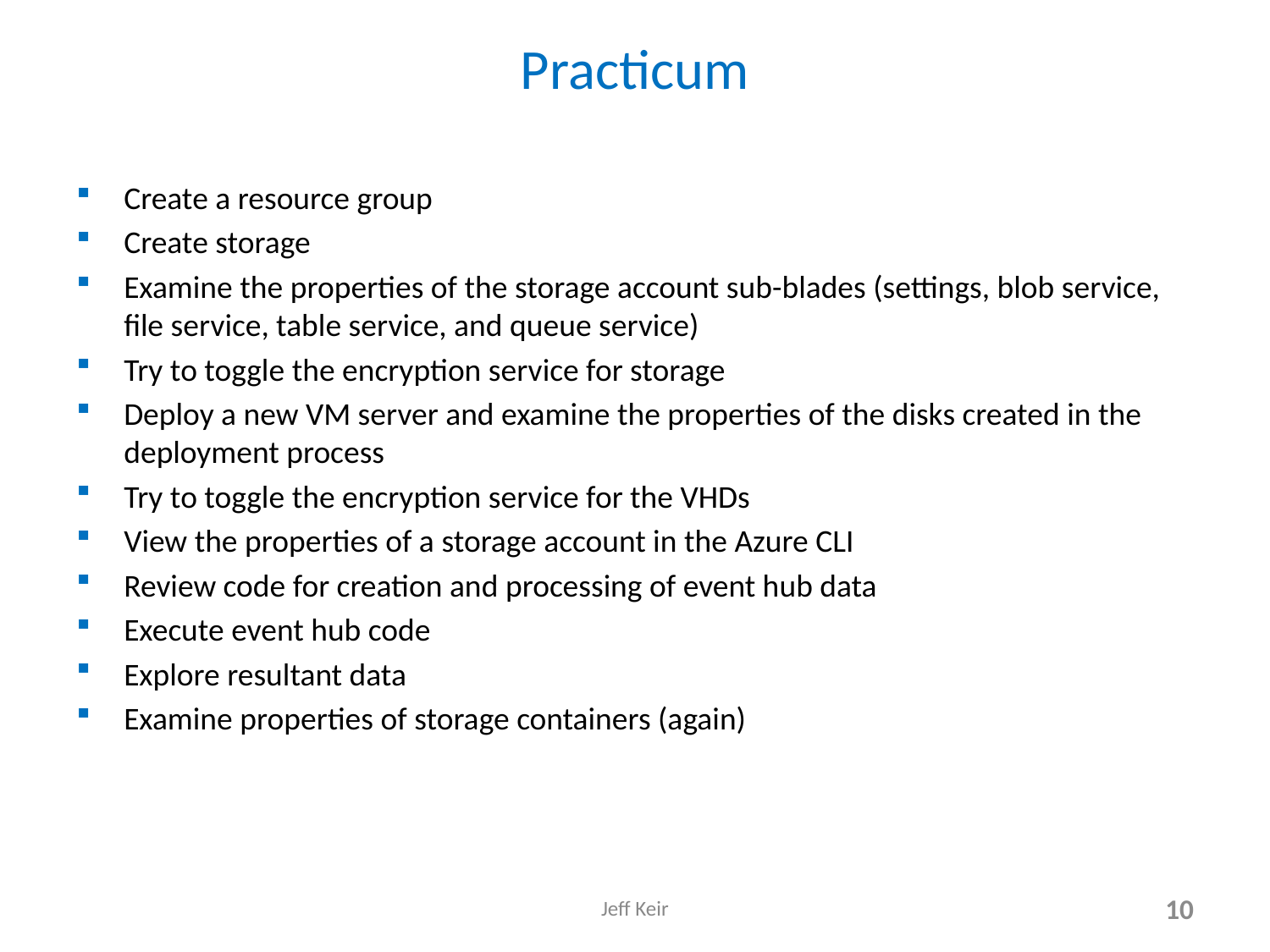

# Practicum

Create a resource group
Create storage
Examine the properties of the storage account sub-blades (settings, blob service, file service, table service, and queue service)
Try to toggle the encryption service for storage
Deploy a new VM server and examine the properties of the disks created in the deployment process
Try to toggle the encryption service for the VHDs
View the properties of a storage account in the Azure CLI
Review code for creation and processing of event hub data
Execute event hub code
Explore resultant data
Examine properties of storage containers (again)

Jeff Keir
10